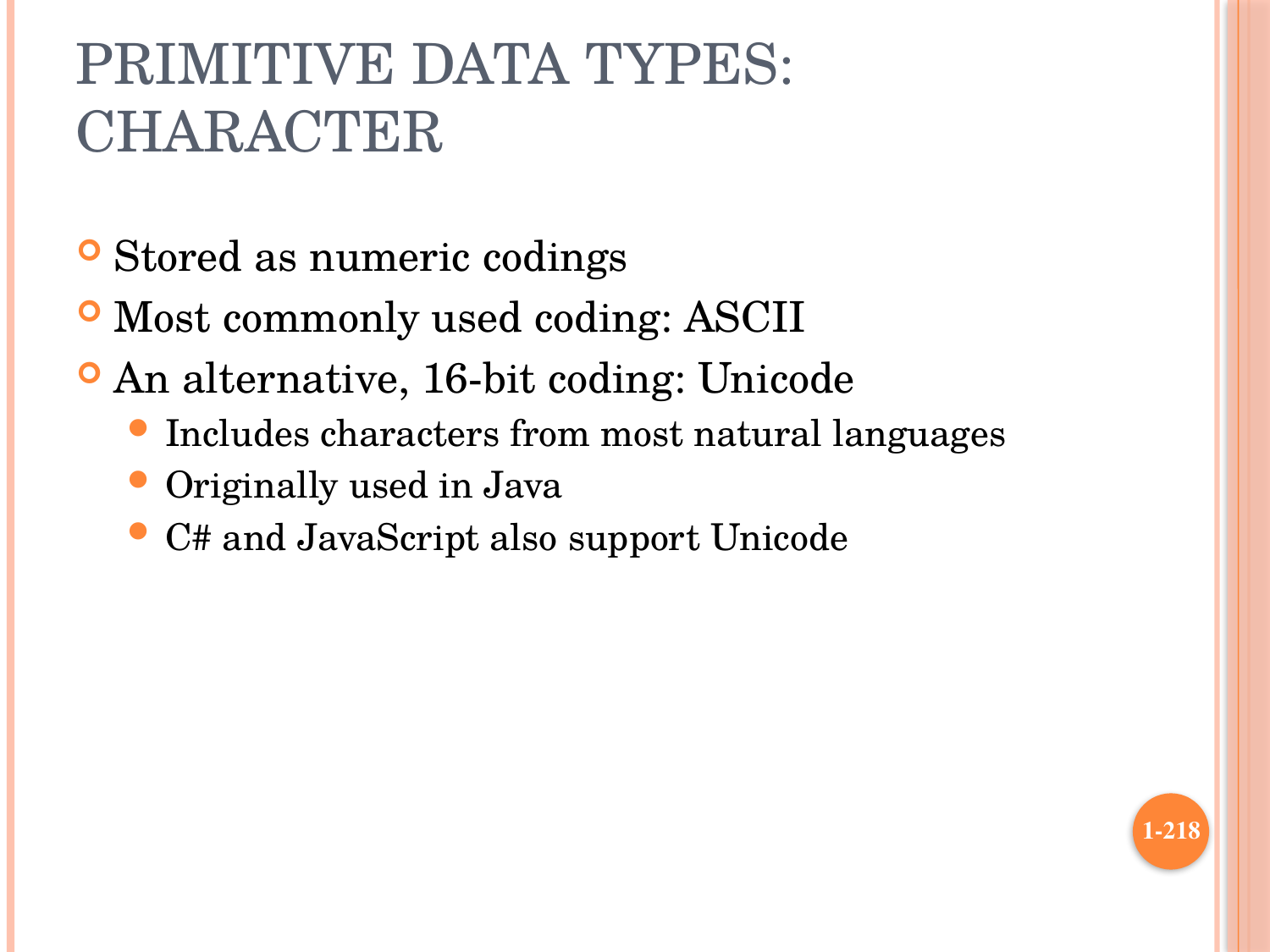

# Primitive Data Types: Character
Stored as numeric codings
Most commonly used coding: ASCII
An alternative, 16-bit coding: Unicode
Includes characters from most natural languages
Originally used in Java
C# and JavaScript also support Unicode
1-218